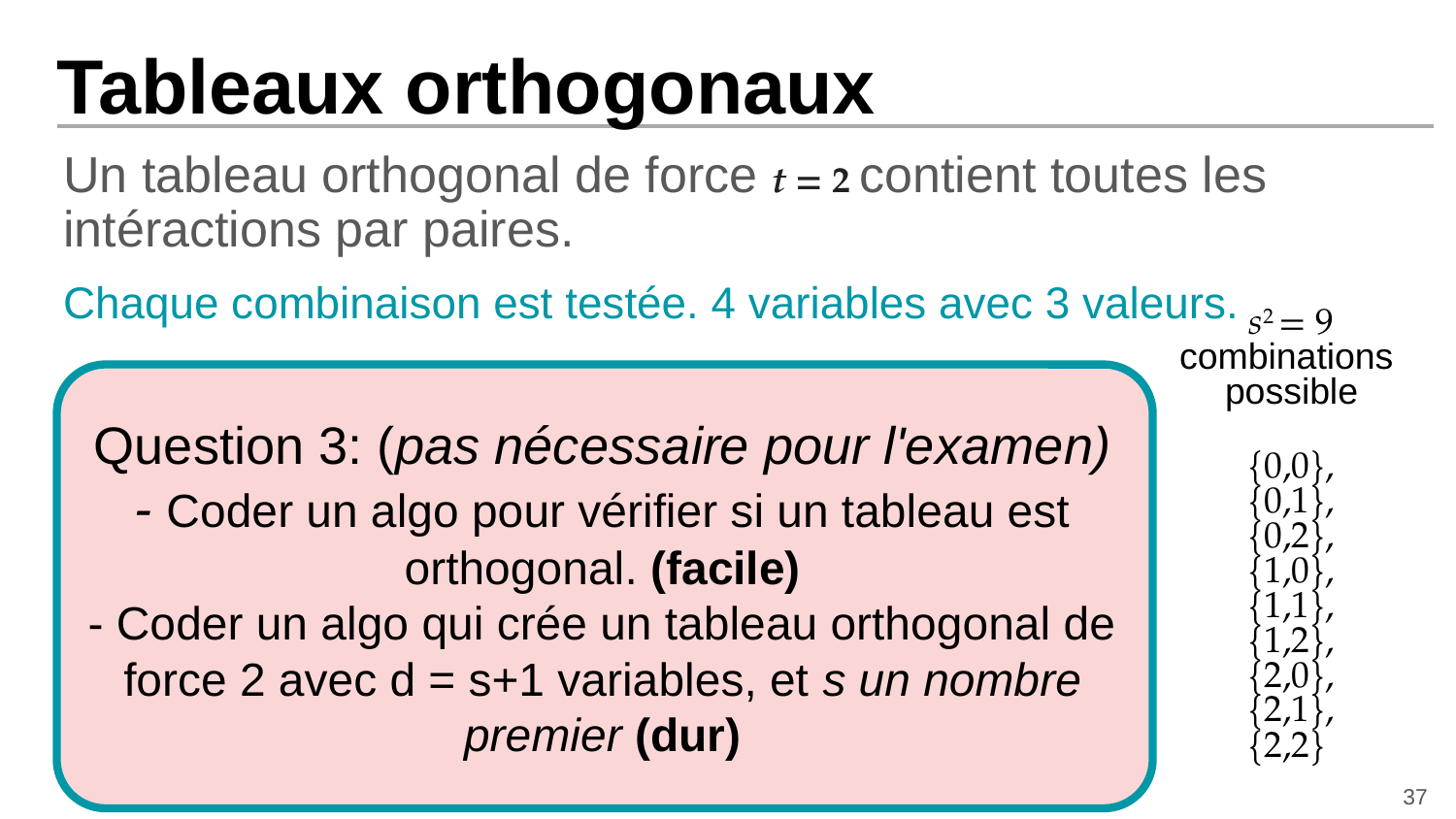

# Tableaux orthogonaux
Un tableau orthogonal de force t = 2 contient toutes les intéractions par paires.
Chaque combinaison est testée. 4 variables avec 3 valeurs.

s2 = 9 combinations  possible
{0,0},
{0,1},
{0,2},
{1,0},
{1,1},
{1,2},
{2,0},
{2,1},
{2,2},
Question 3: (pas nécessaire pour l'examen)
- Coder un algo pour vérifier si un tableau est orthogonal. (facile)
- Coder un algo qui crée un tableau orthogonal de force 2 avec d = s+1 variables, et s un nombre premier (dur)
37